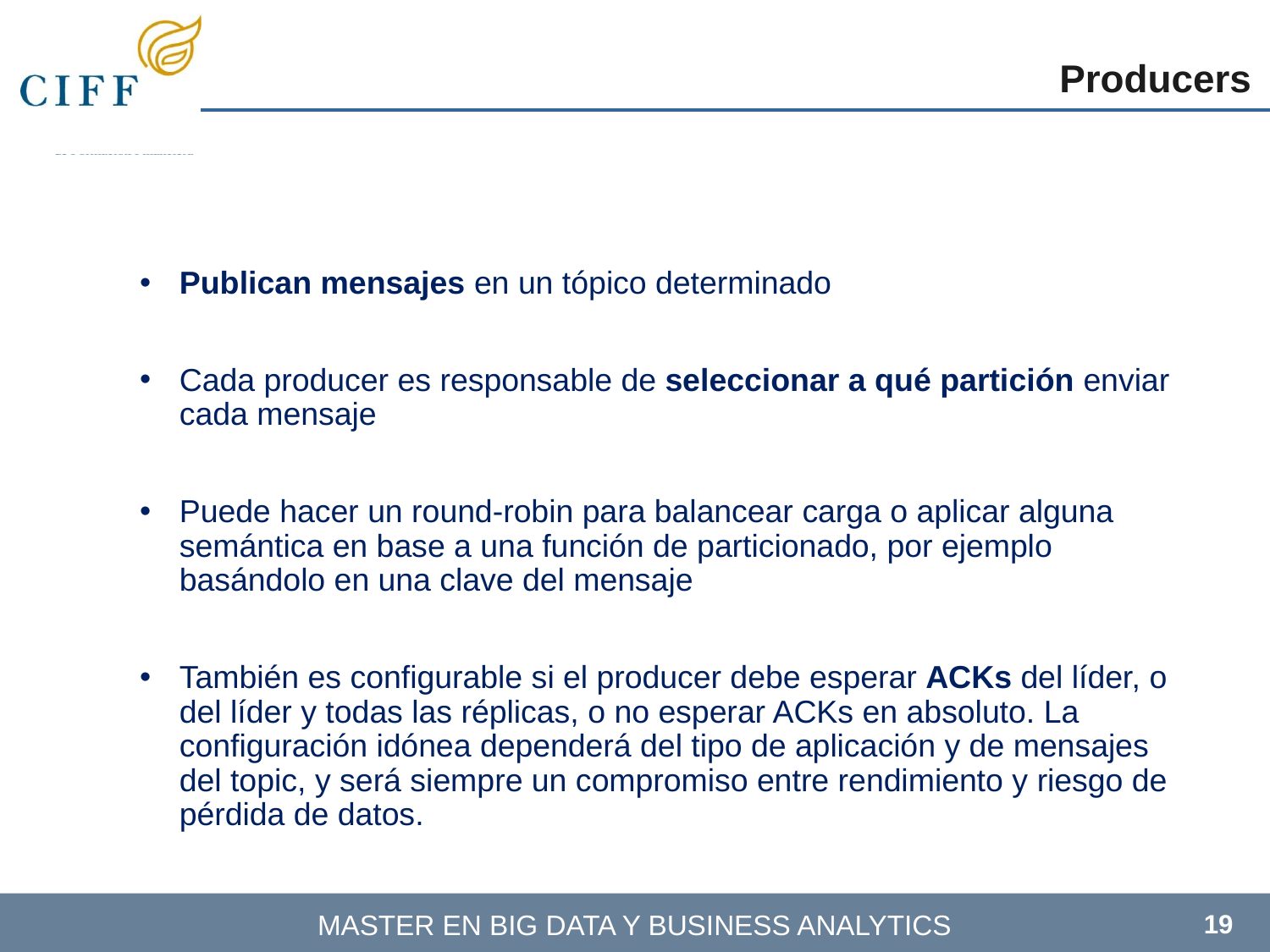

Producers

Publican mensajes en un tópico determinado

Cada producer es responsable de seleccionar a qué partición enviar cada mensaje

Puede hacer un round-robin para balancear carga o aplicar alguna semántica en base a una función de particionado, por ejemplo basándolo en una clave del mensaje

También es configurable si el producer debe esperar ACKs del líder, o del líder y todas las réplicas, o no esperar ACKs en absoluto. La configuración idónea dependerá del tipo de aplicación y de mensajes del topic, y será siempre un compromiso entre rendimiento y riesgo de pérdida de datos.

19